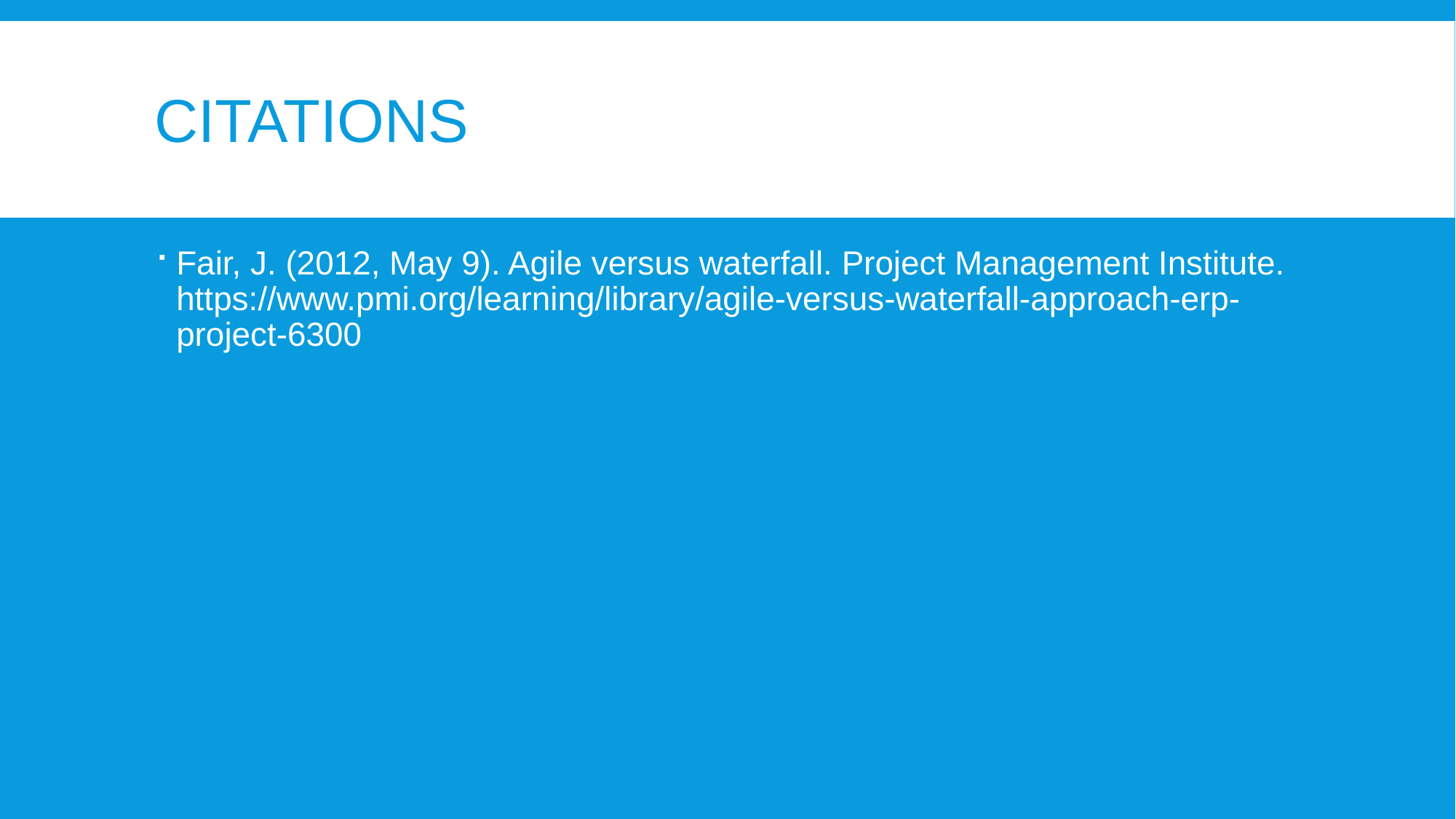

# Citations
Fair, J. (2012, May 9). Agile versus waterfall. Project Management Institute. https://www.pmi.org/learning/library/agile-versus-waterfall-approach-erp-project-6300